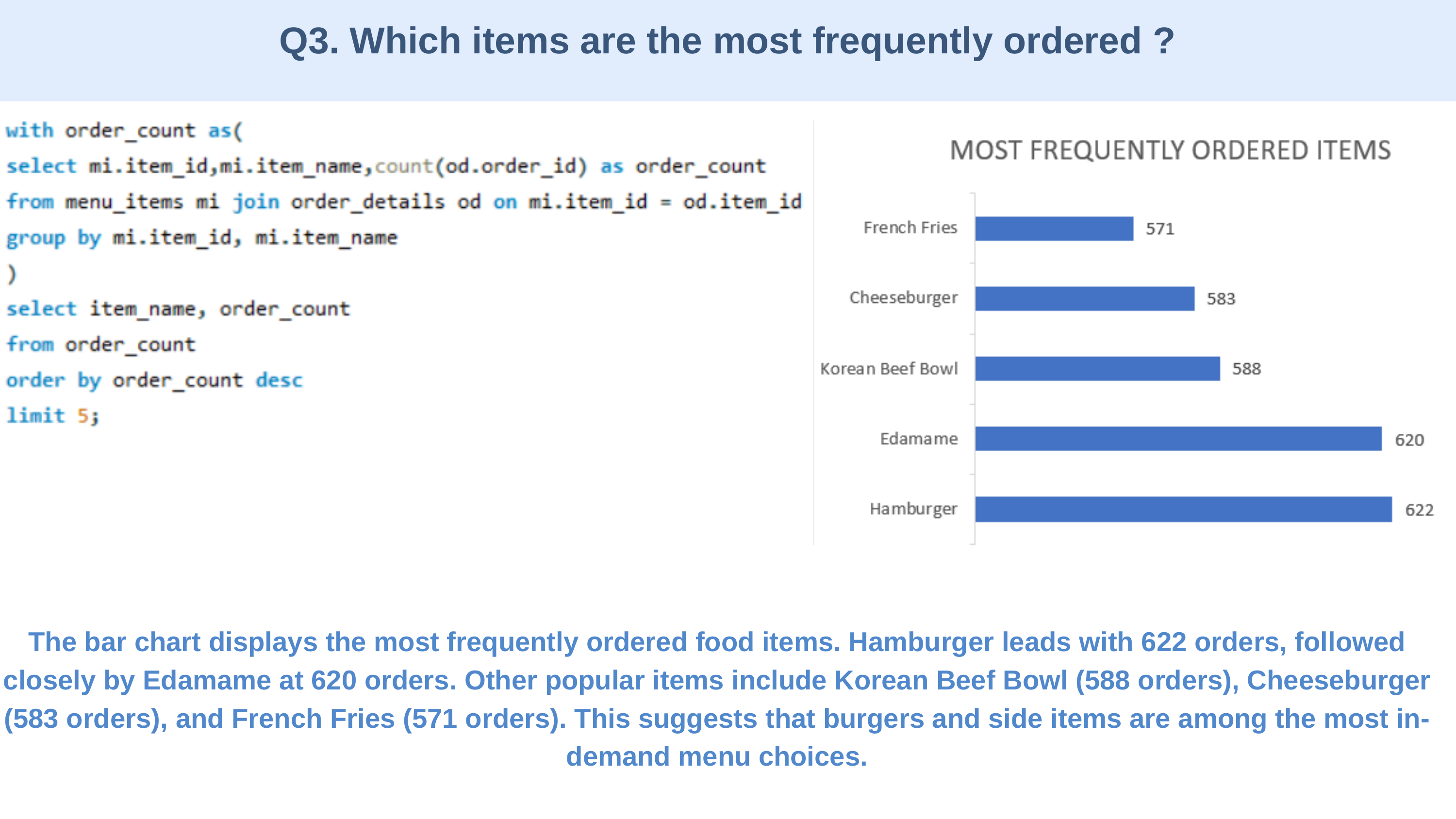

Q3. Which items are the most frequently ordered ?

The bar chart displays the most frequently ordered food items. Hamburger leads with 622 orders, followed closely by Edamame at 620 orders. Other popular items include Korean Beef Bowl (588 orders), Cheeseburger (583 orders), and French Fries (571 orders). This suggests that burgers and side items are among the most in-demand menu choices.